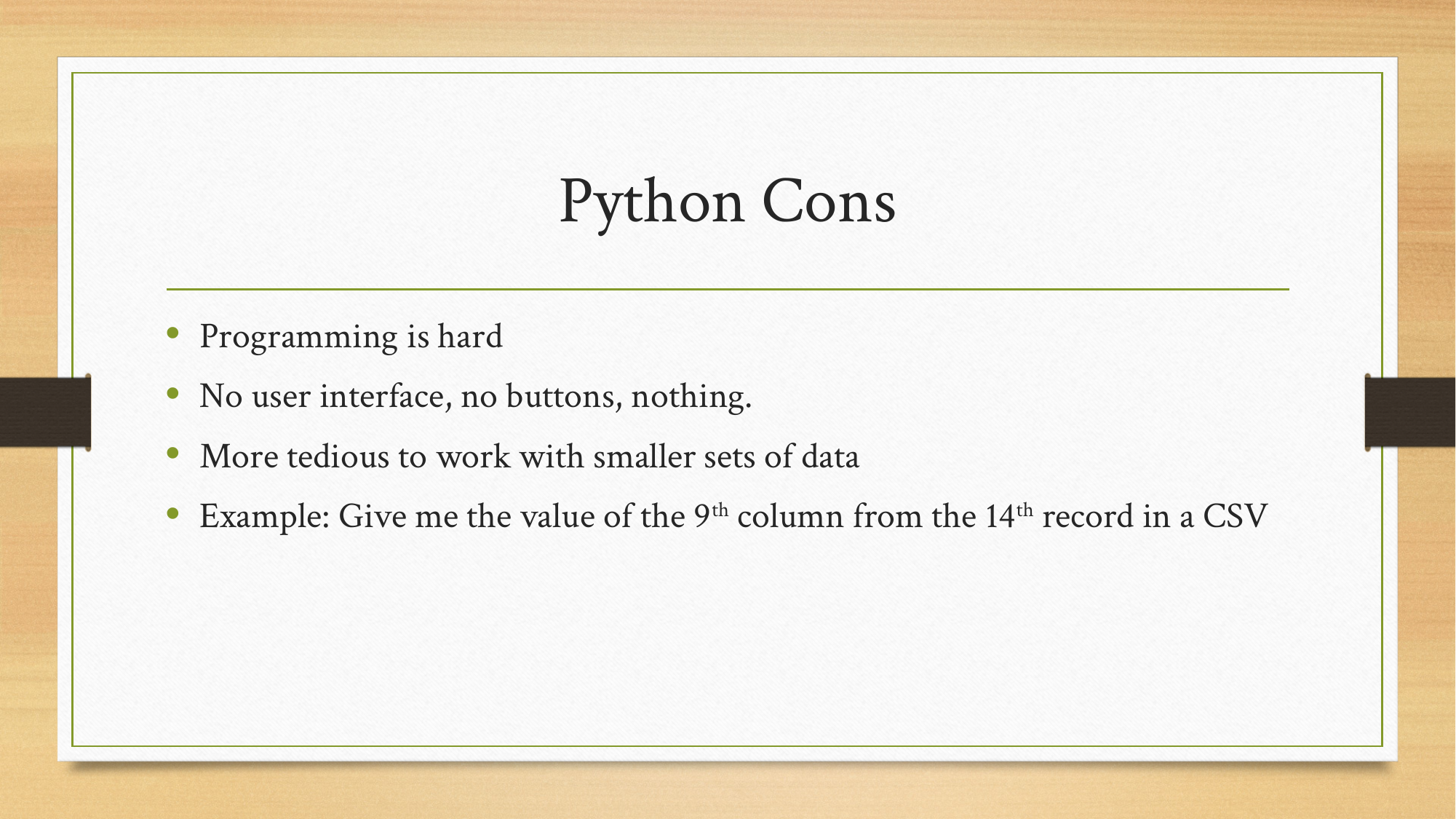

# Python Cons
Programming is hard
No user interface, no buttons, nothing.
More tedious to work with smaller sets of data
Example: Give me the value of the 9th column from the 14th record in a CSV